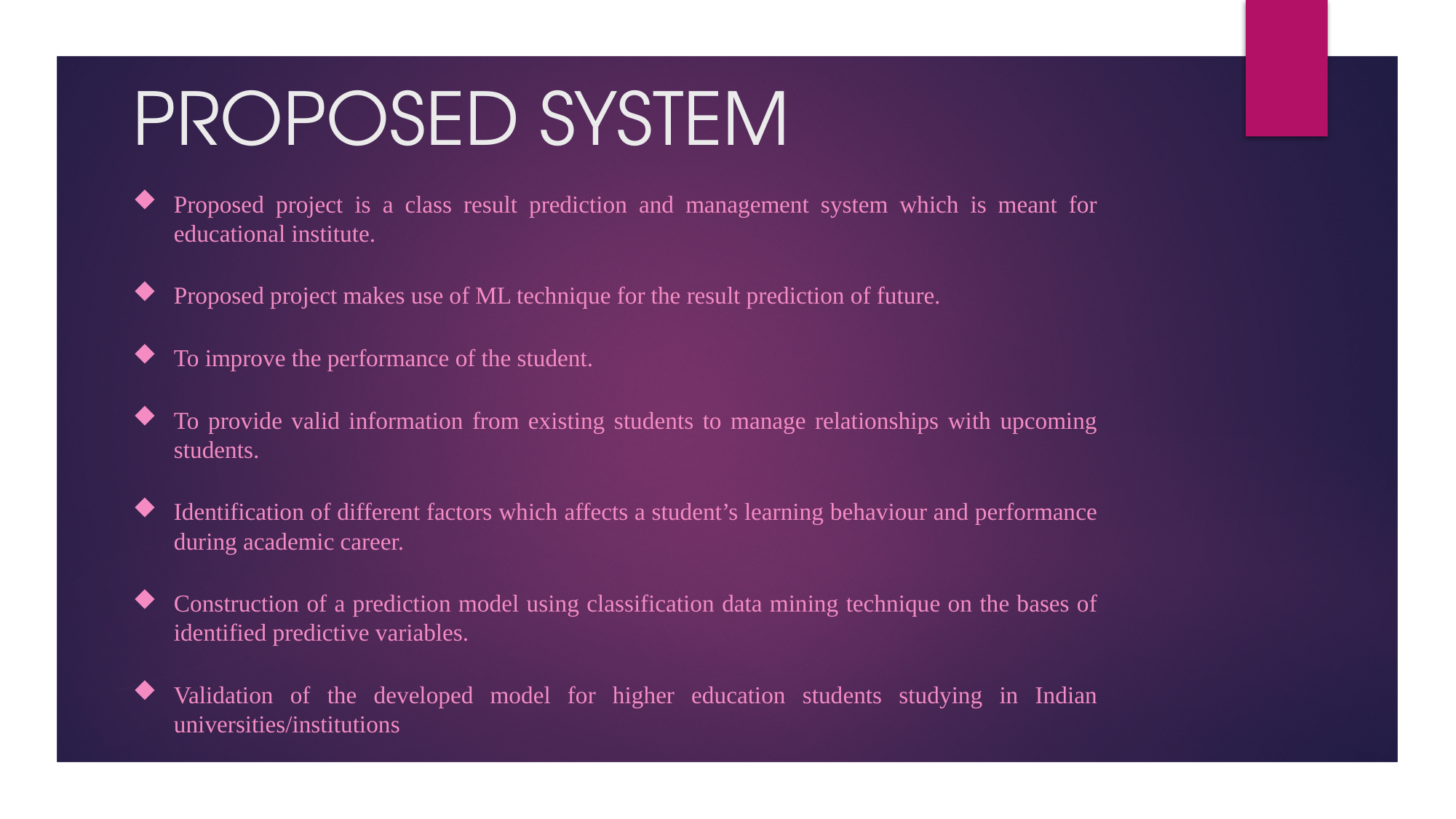

PROPOSED SYSTEM
Proposed project is a class result prediction and management system which is meant for educational institute.
Proposed project makes use of ML technique for the result prediction of future.
To improve the performance of the student.
To provide valid information from existing students to manage relationships with upcoming students.
Identification of different factors which affects a student’s learning behaviour and performance during academic career.
Construction of a prediction model using classification data mining technique on the bases of identified predictive variables.
Validation of the developed model for higher education students studying in Indian universities/institutions